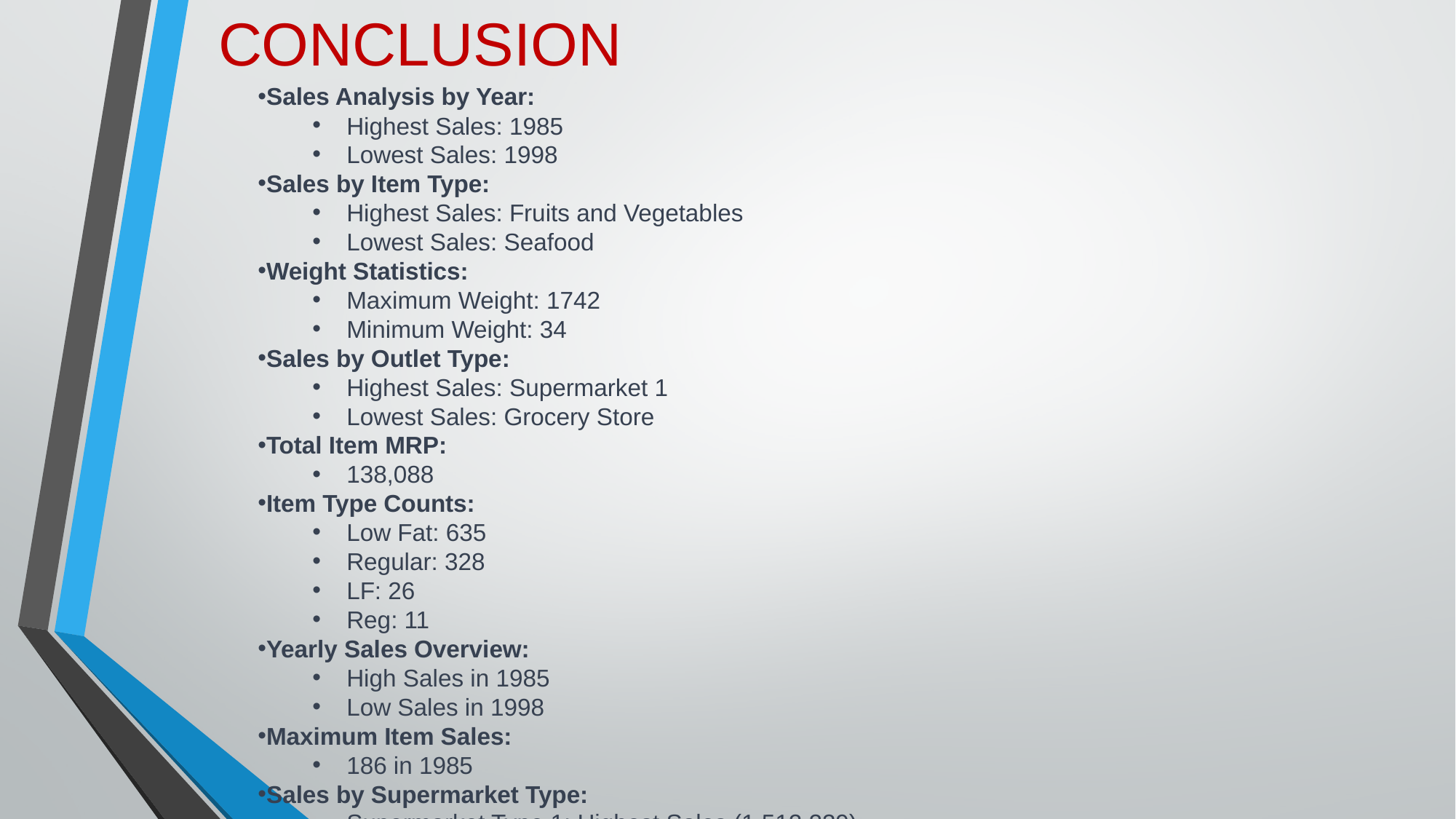

CONCLUSION
Sales Analysis by Year:
Highest Sales: 1985
Lowest Sales: 1998
Sales by Item Type:
Highest Sales: Fruits and Vegetables
Lowest Sales: Seafood
Weight Statistics:
Maximum Weight: 1742
Minimum Weight: 34
Sales by Outlet Type:
Highest Sales: Supermarket 1
Lowest Sales: Grocery Store
Total Item MRP:
138,088
Item Type Counts:
Low Fat: 635
Regular: 328
LF: 26
Reg: 11
Yearly Sales Overview:
High Sales in 1985
Low Sales in 1998
Maximum Item Sales:
186 in 1985
Sales by Supermarket Type:
Supermarket Type 1: Highest Sales (1,512,239)
Supermarket Type 2: Lowest Sales (96)
Supermarket Type Counts:
Supermarket Type 1: 655
Supermarket Type 2: 96
Sales by Outlet Tier:
Highest Sales: Tier 3
Lowest Sales: Tier 1